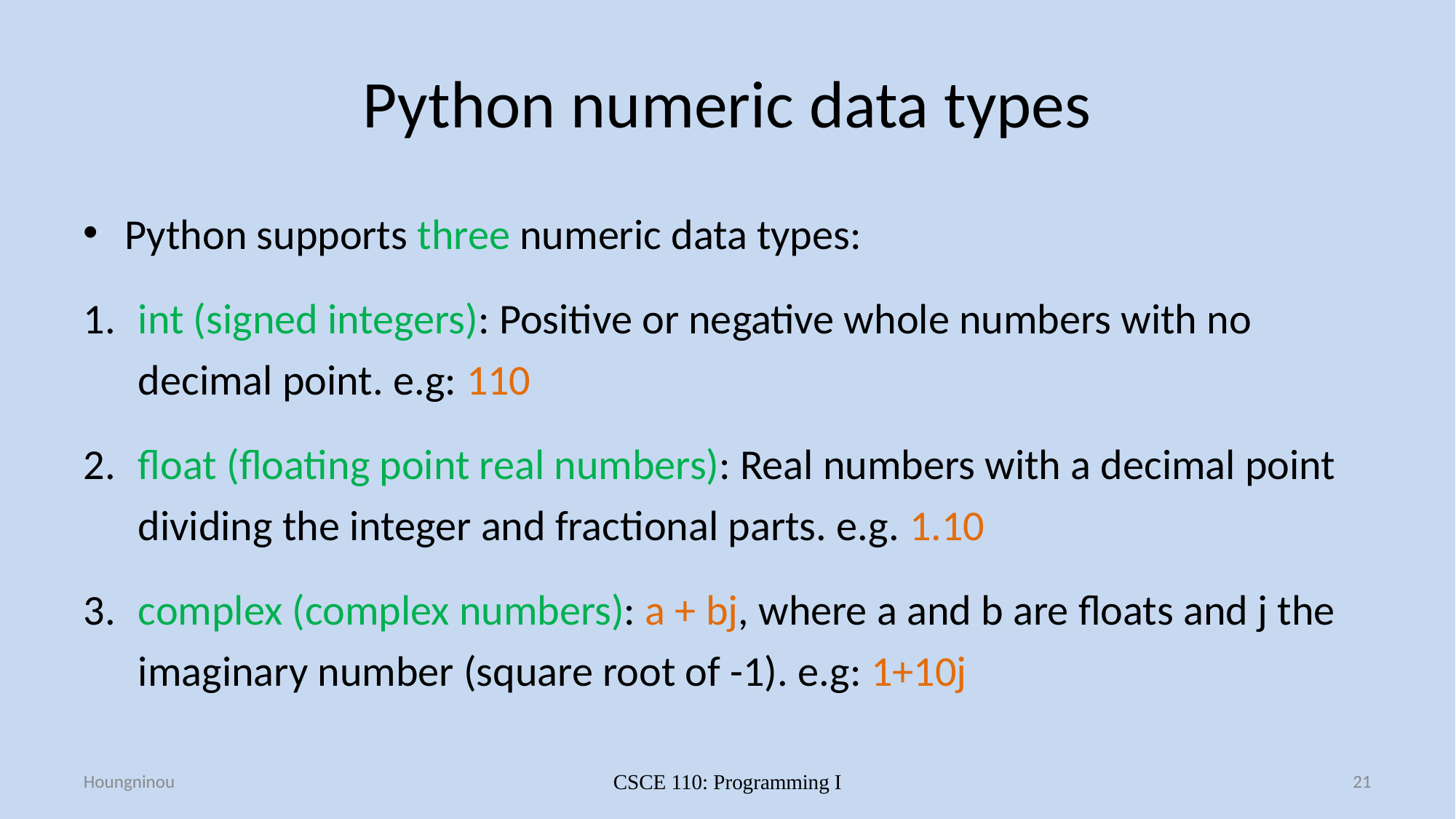

# Python numeric data types
Python supports three numeric data types:
int (signed integers): Positive or negative whole numbers with no decimal point. e.g: 110
float (floating point real numbers): Real numbers with a decimal point dividing the integer and fractional parts. e.g. 1.10
complex (complex numbers): a + bj, where a and b are floats and j the imaginary number (square root of -1). e.g: 1+10j
Houngninou
CSCE 110: Programming I
21